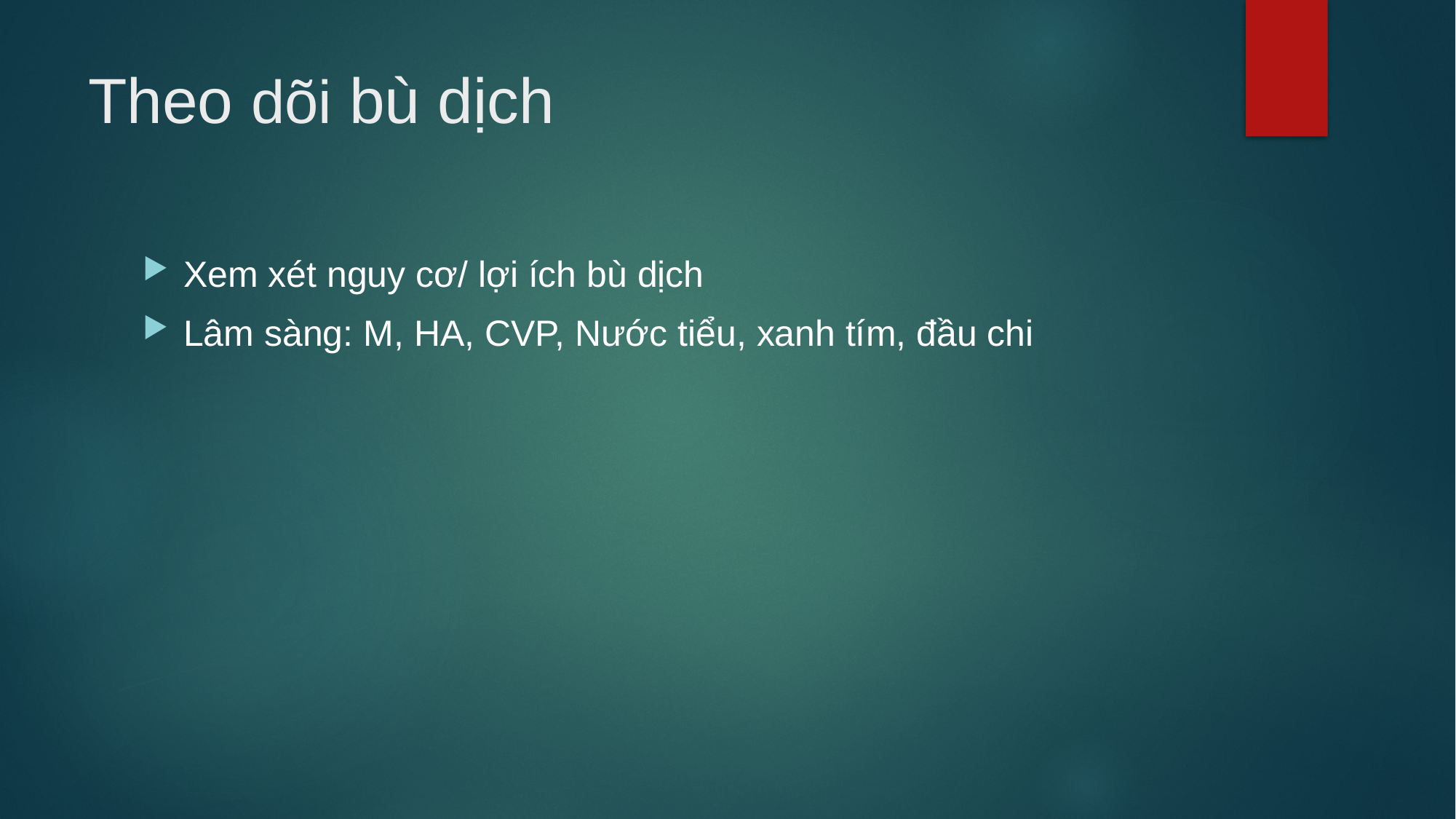

# Theo dõi bù dịch
Xem xét nguy cơ/ lợi ích bù dịch
Lâm sàng: M, HA, CVP, Nước tiểu, xanh tím, đầu chi